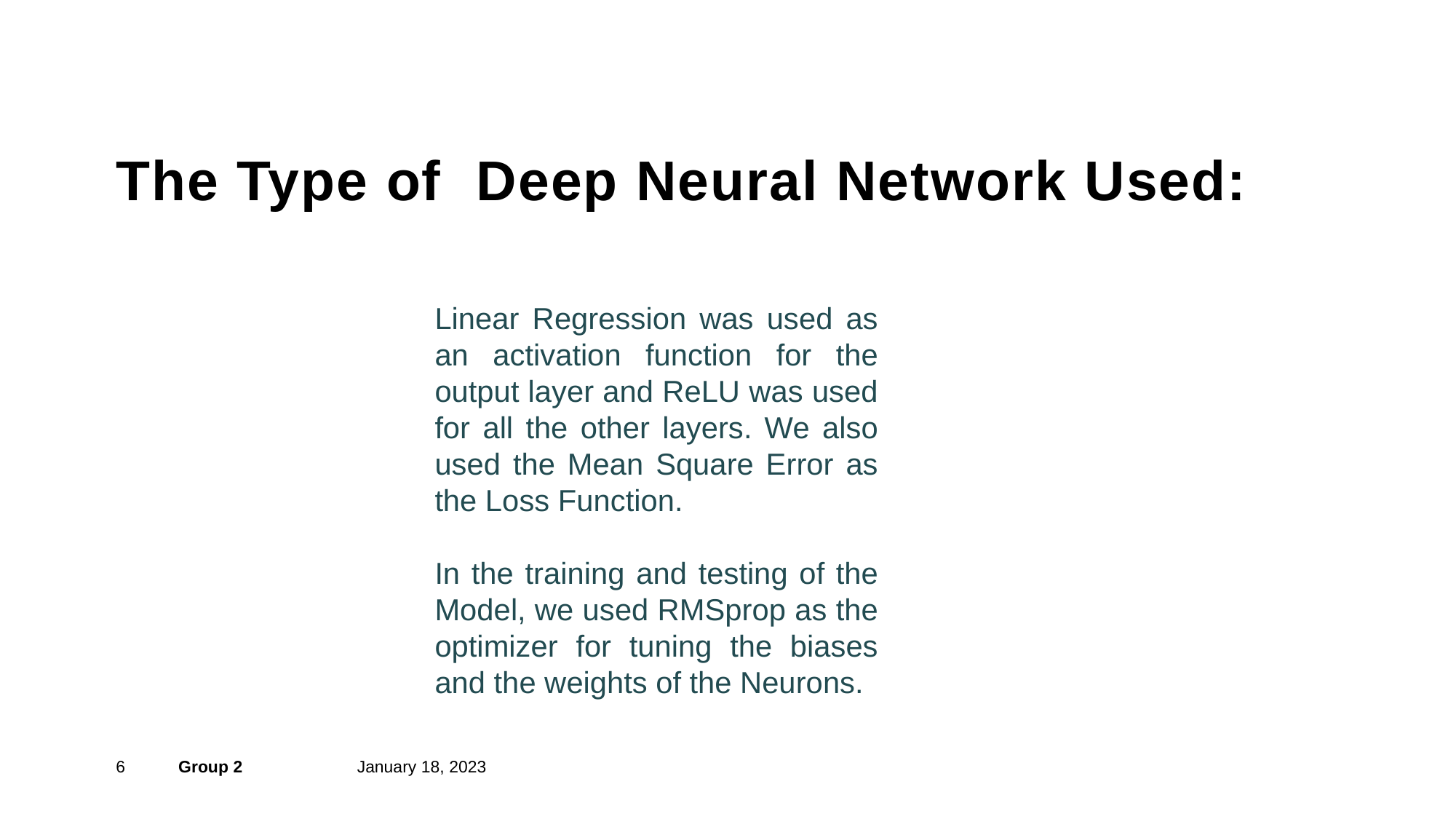

# The Type of  Deep Neural Network Used:
Linear Regression was used as an activation function for the output layer and ReLU was used for all the other layers. We also used the Mean Square Error as the Loss Function.

In the training and testing of the Model, we used RMSprop as the optimizer for tuning the biases and the weights of the Neurons.
6
Group 2
January 18, 2023